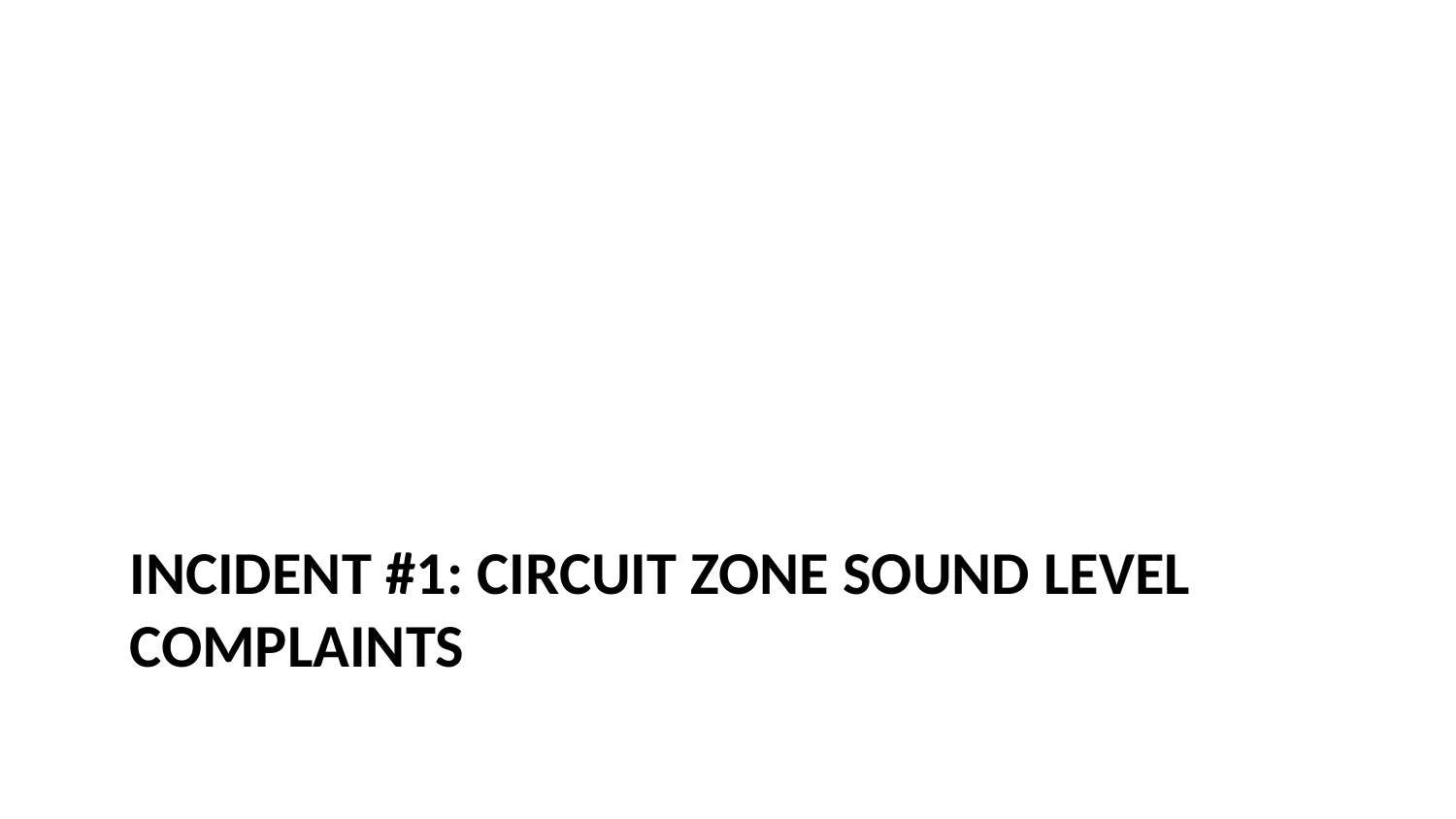

# Incident #1: Circuit Zone Sound Level Complaints